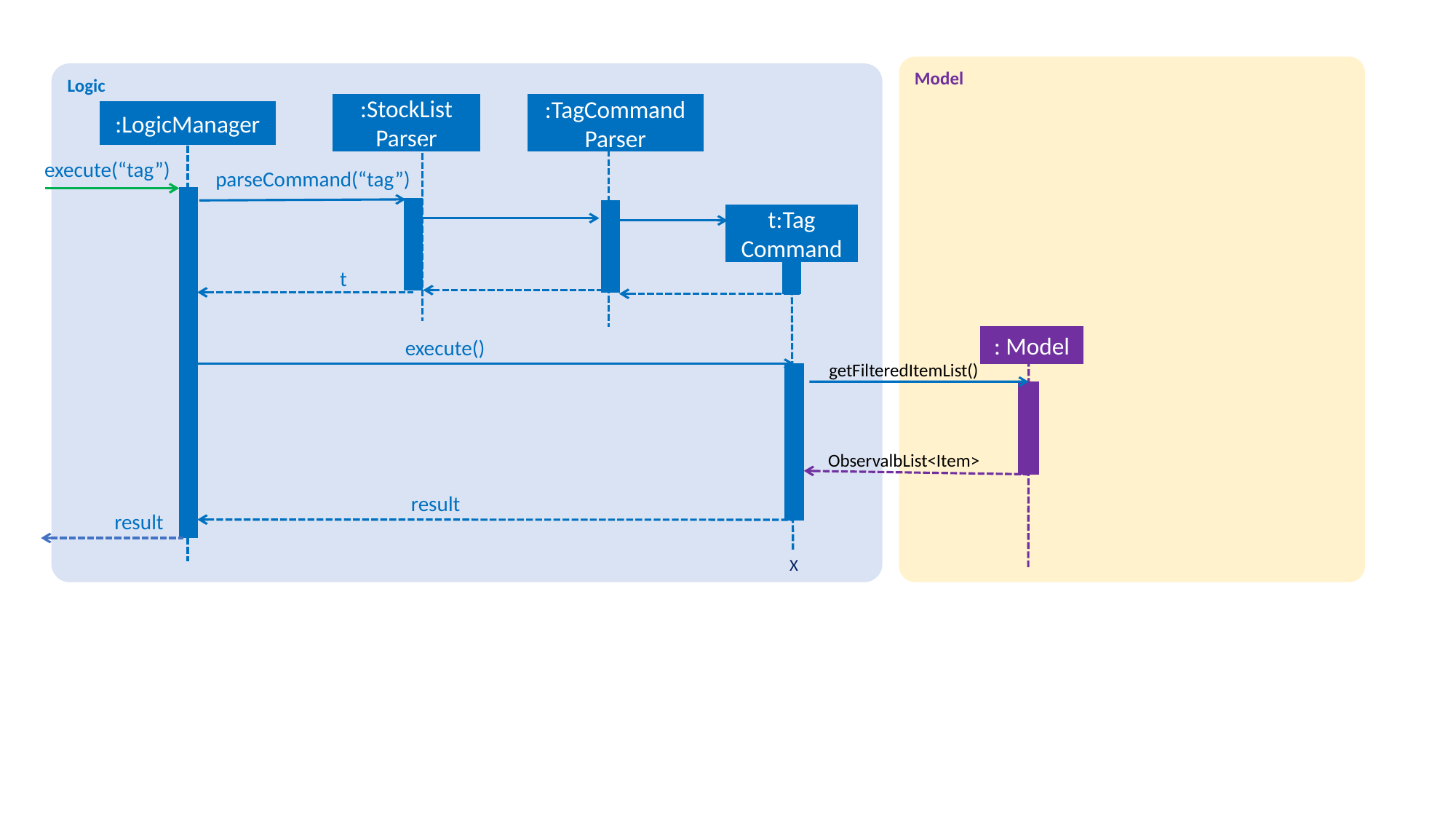

Model
Logic
:StockList
Parser
:TagCommand
Parser
:LogicManager
execute(“tag”)
parseCommand(“tag”)

t:Tag
Command

t
: Model
execute()
getFilteredItemList()

ObservalbList<Item>
result
result
X